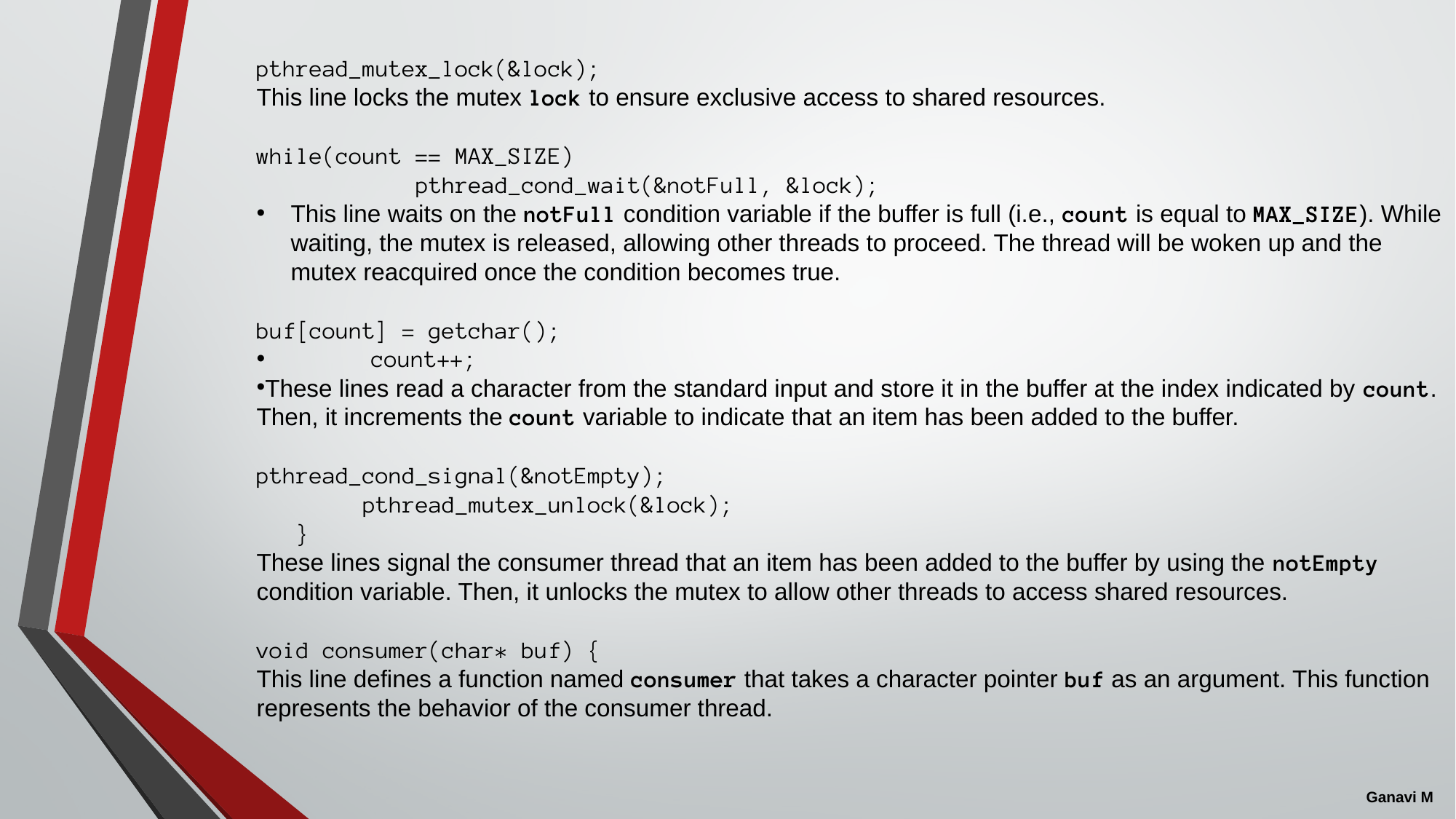

pthread_mutex_lock(&lock);
This line locks the mutex lock to ensure exclusive access to shared resources.

while(count == MAX_SIZE)
            pthread_cond_wait(&notFull, &lock);
This line waits on the notFull condition variable if the buffer is full (i.e., count is equal to MAX_SIZE). While waiting, the mutex is released, allowing other threads to proceed. The thread will be woken up and the mutex reacquired once the condition becomes true.

buf[count] = getchar();
        count++;
These lines read a character from the standard input and store it in the buffer at the index indicated by count. Then, it increments the count variable to indicate that an item has been added to the buffer.

pthread_cond_signal(&notEmpty);
        pthread_mutex_unlock(&lock);
   }
These lines signal the consumer thread that an item has been added to the buffer by using the notEmpty condition variable. Then, it unlocks the mutex to allow other threads to access shared resources.

void consumer(char* buf) {
This line defines a function named consumer that takes a character pointer buf as an argument. This function represents the behavior of the consumer thread.

Ganavi M